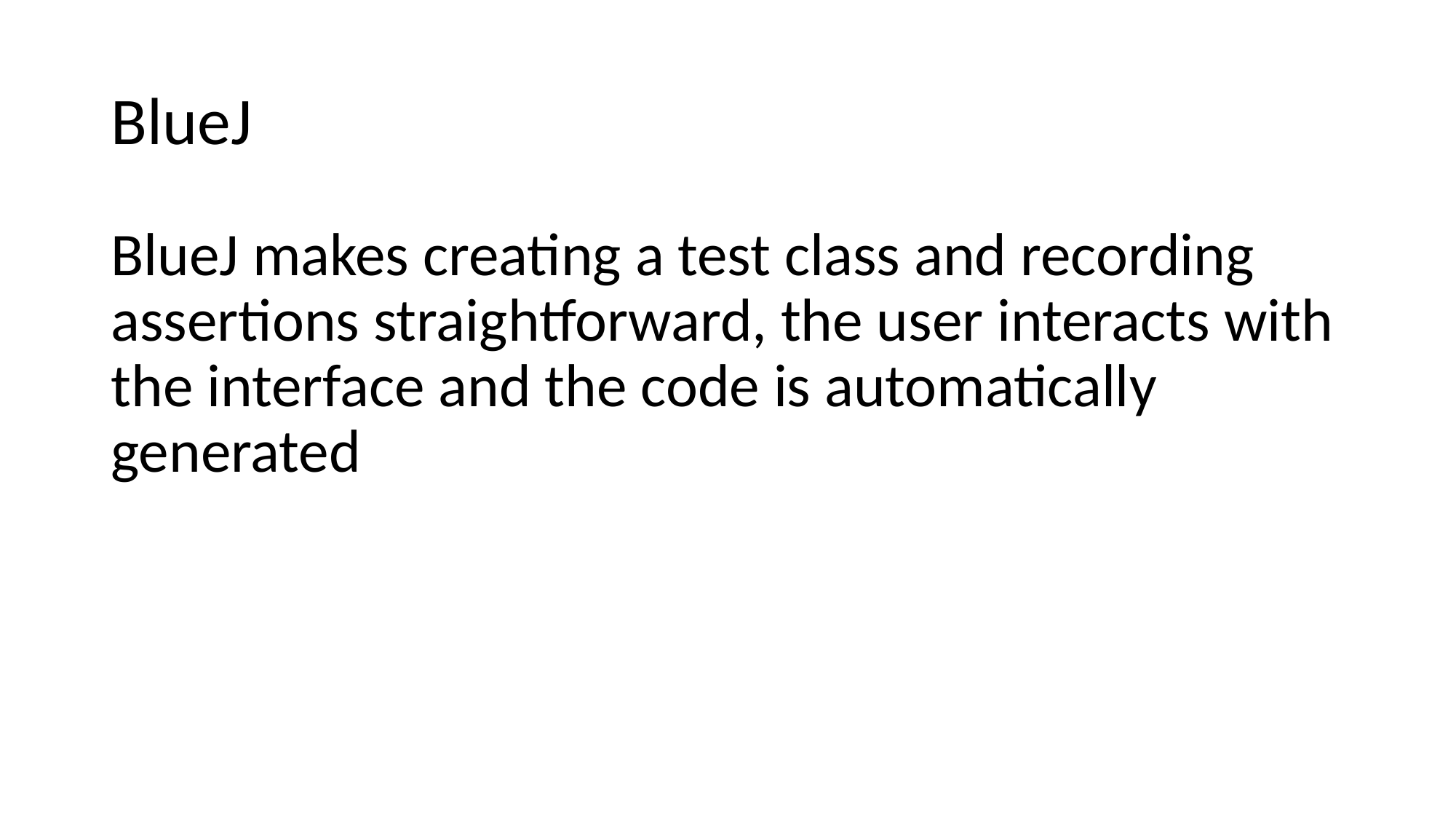

# BlueJ
BlueJ makes creating a test class and recording assertions straightforward, the user interacts with the interface and the code is automatically generated